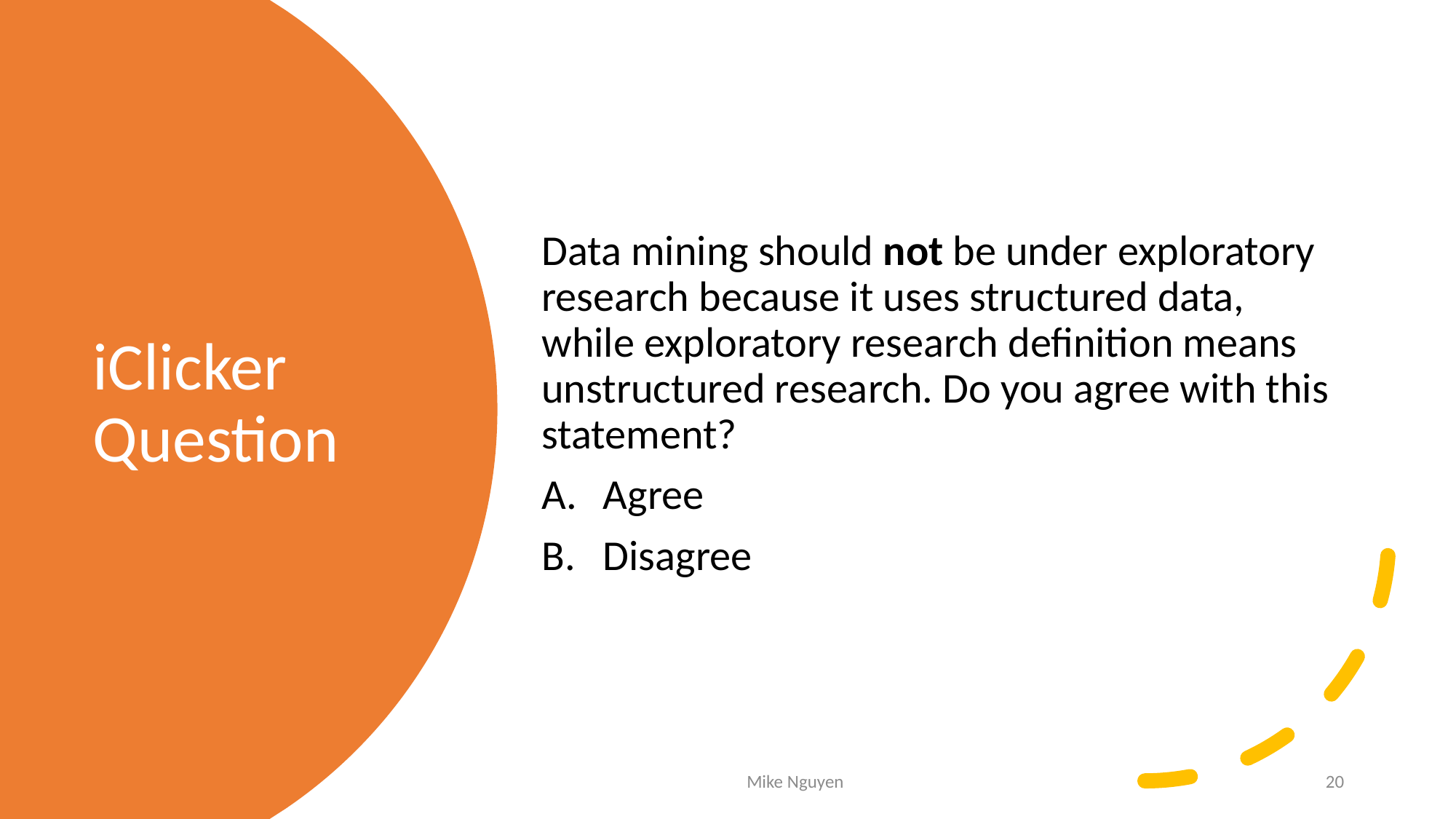

Data mining should not be under exploratory research because it uses structured data, while exploratory research definition means unstructured research. Do you agree with this statement?
Agree
Disagree
# iClicker Question

Mike Nguyen
20